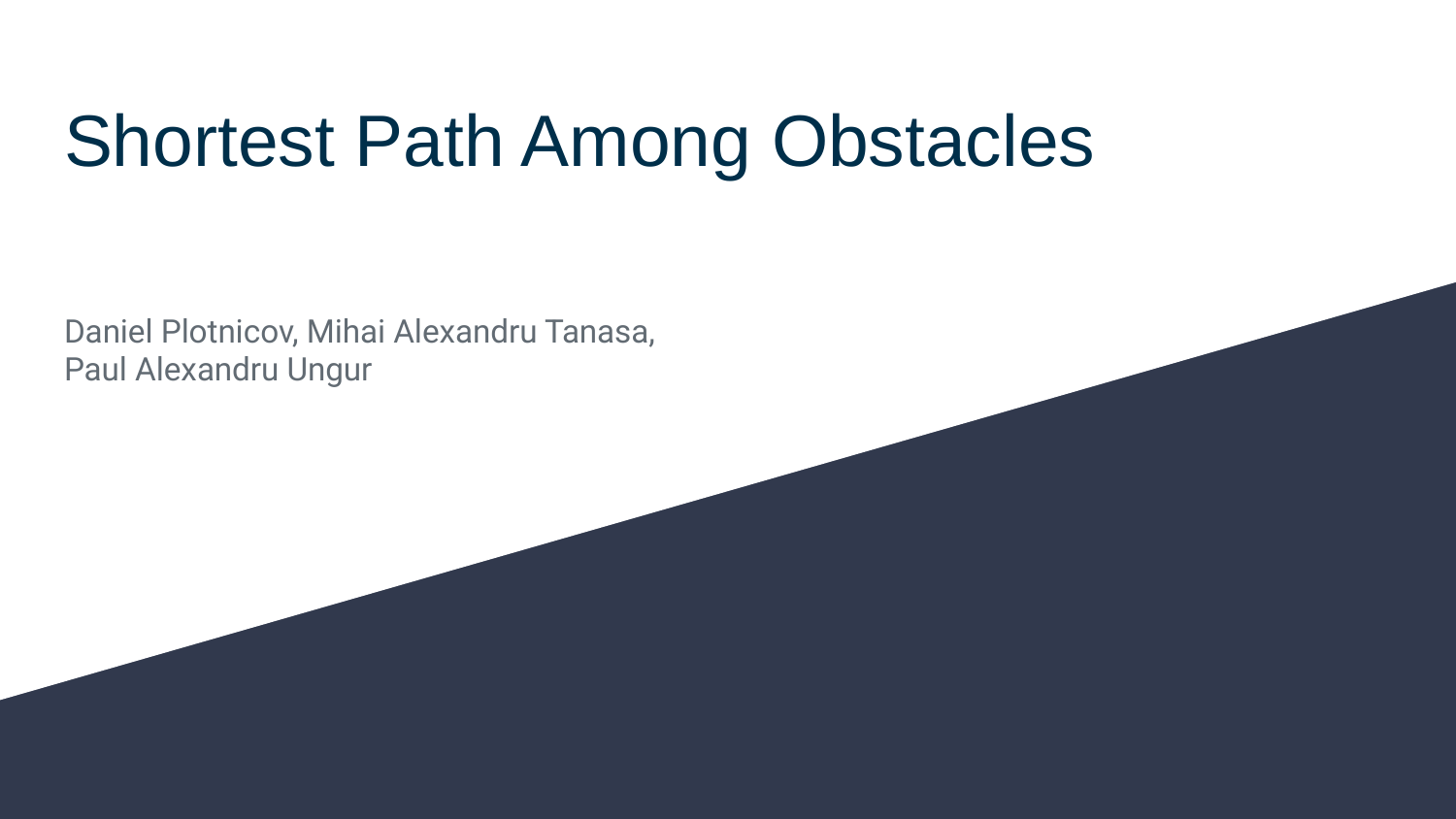

# Shortest Path Among Obstacles
Daniel Plotnicov, Mihai Alexandru Tanasa, Paul Alexandru Ungur